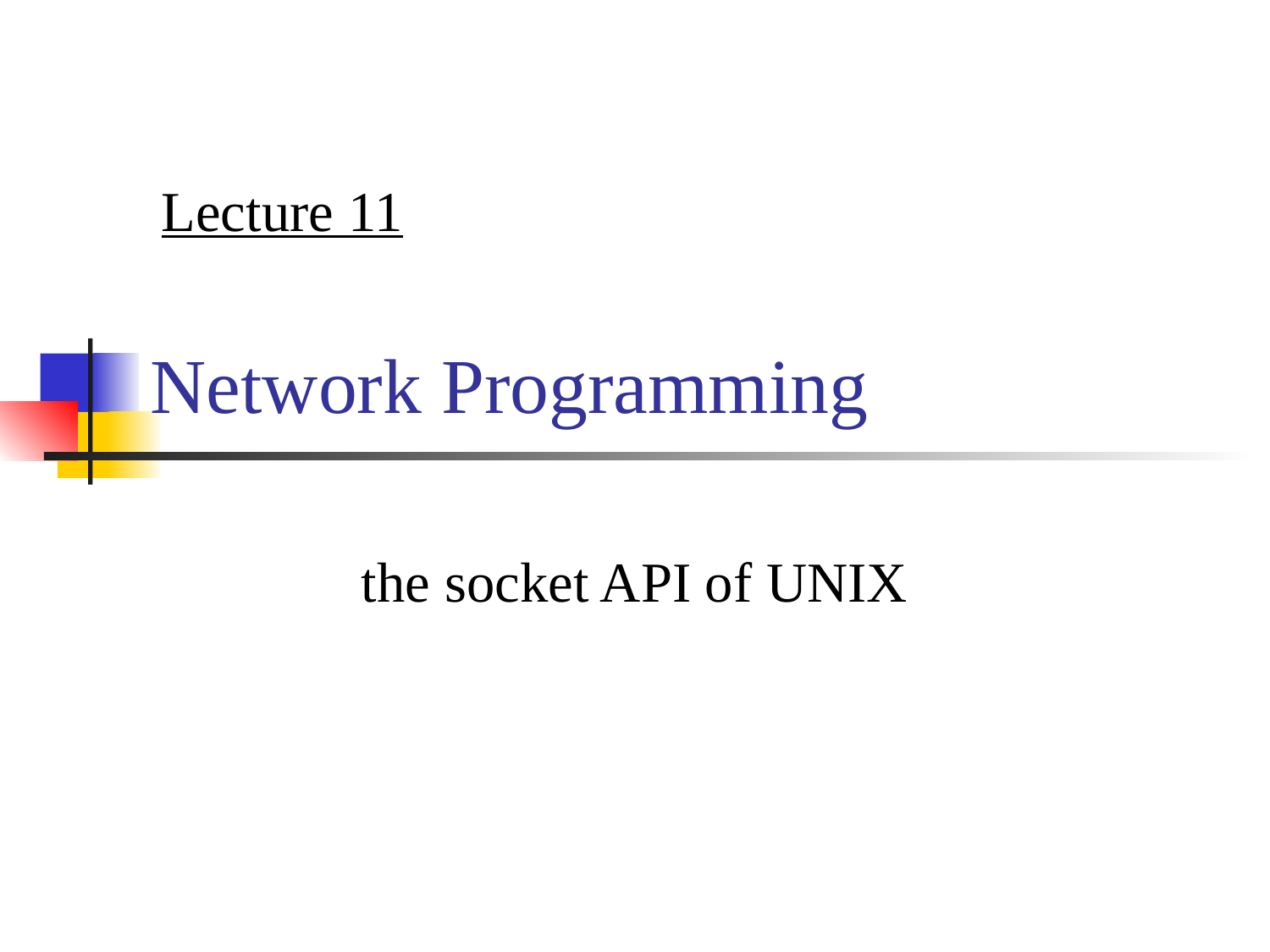

Lecture 11
# Network Programming
the socket API of UNIX